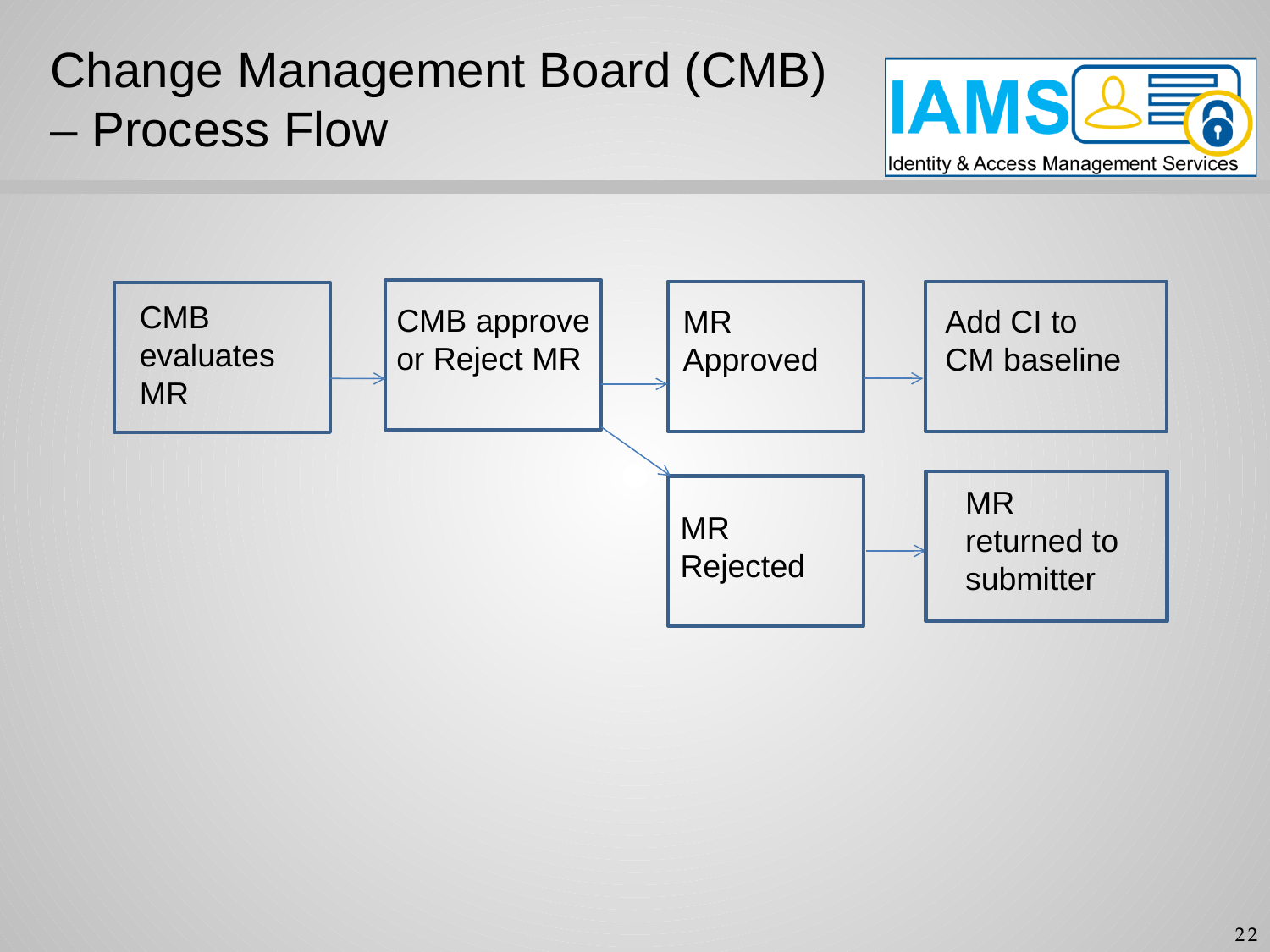

Change Management Board (CMB) – Process Flow

CMB evaluates MR
CMB approve or Reject MR
MR Approved
Add CI to CM baseline

MR returned to submitter
MR Rejected